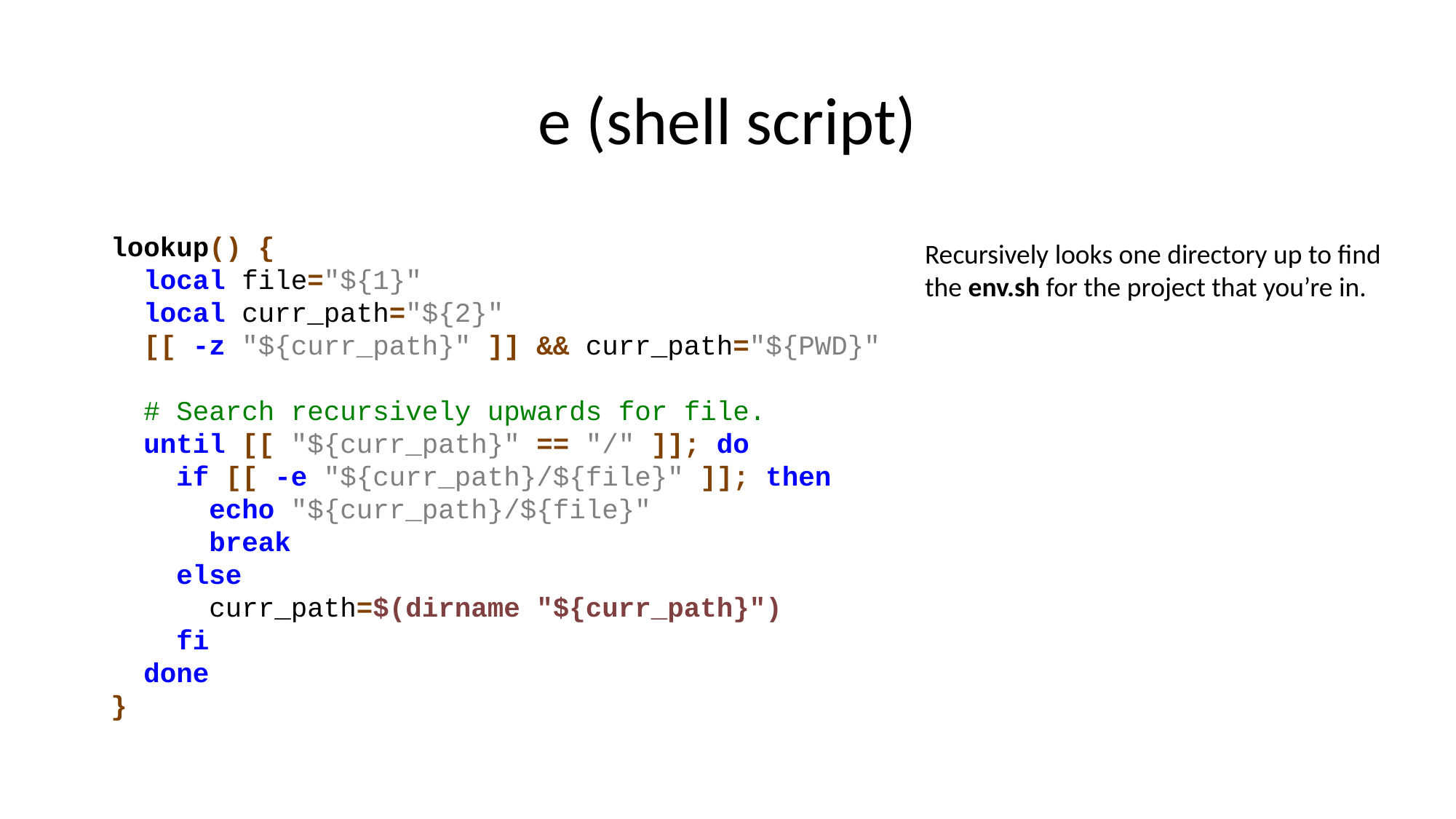

# e (shell script)
lookup() {
  local file="${1}"
  local curr_path="${2}"
  [[ -z "${curr_path}" ]] && curr_path="${PWD}"

  # Search recursively upwards for file.
  until [[ "${curr_path}" == "/" ]]; do
    if [[ -e "${curr_path}/${file}" ]]; then
      echo "${curr_path}/${file}"
      break
    else
      curr_path=$(dirname "${curr_path}")
    fi
  done
}
Recursively looks one directory up to find the env.sh for the project that you’re in.